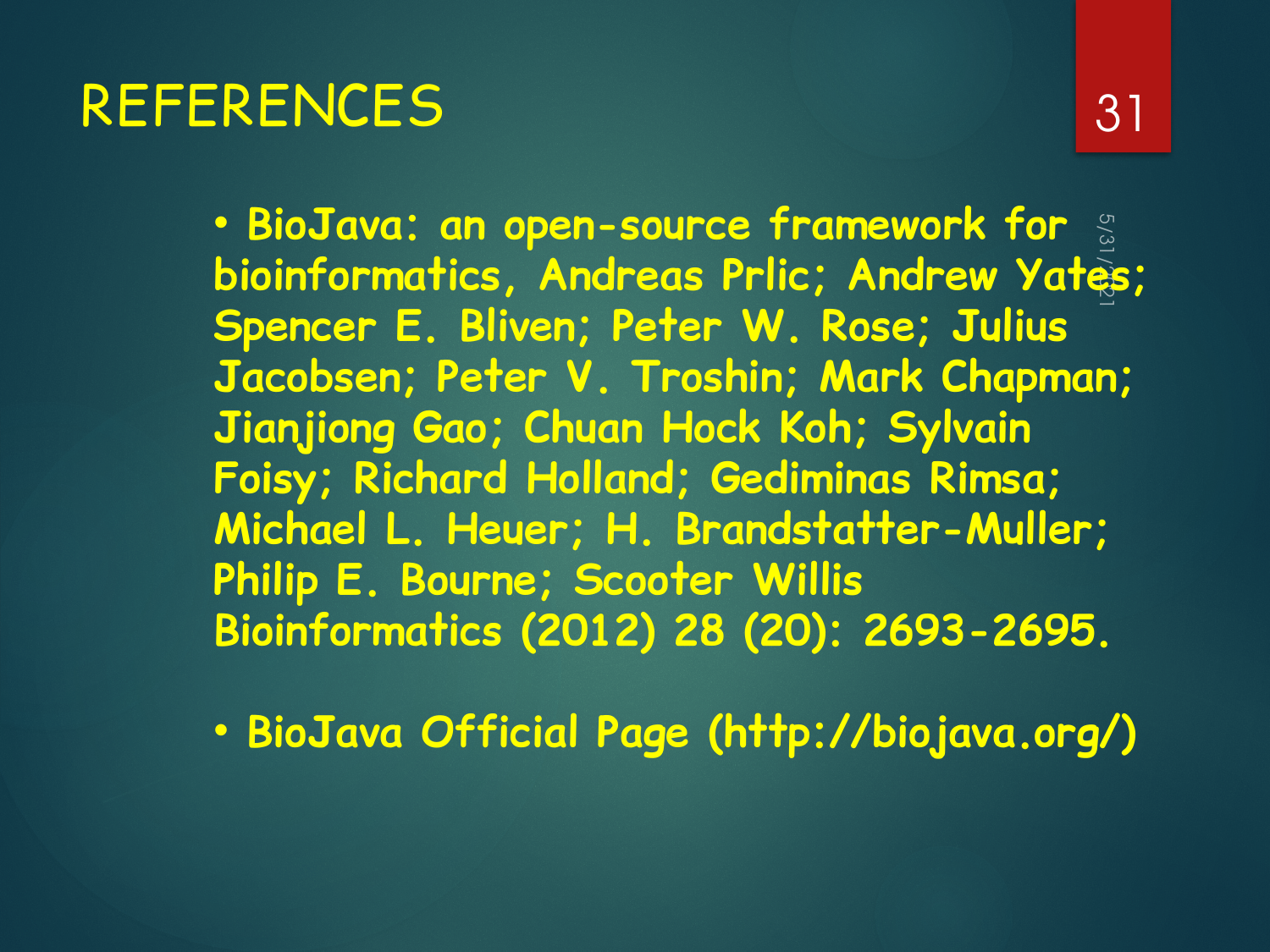

31
# REFERENCES
 BioJava: an open-source framework for bioinformatics, Andreas Prlic; Andrew Yates; Spencer E. Bliven; Peter W. Rose; Julius Jacobsen; Peter V. Troshin; Mark Chapman; Jianjiong Gao; Chuan Hock Koh; Sylvain Foisy; Richard Holland; Gediminas Rimsa; Michael L. Heuer; H. Brandstatter-Muller; Philip E. Bourne; Scooter Willis 
Bioinformatics (2012) 28 (20): 2693-2695.

 BioJava Official Page (http://biojava.org/)
5/31/2021